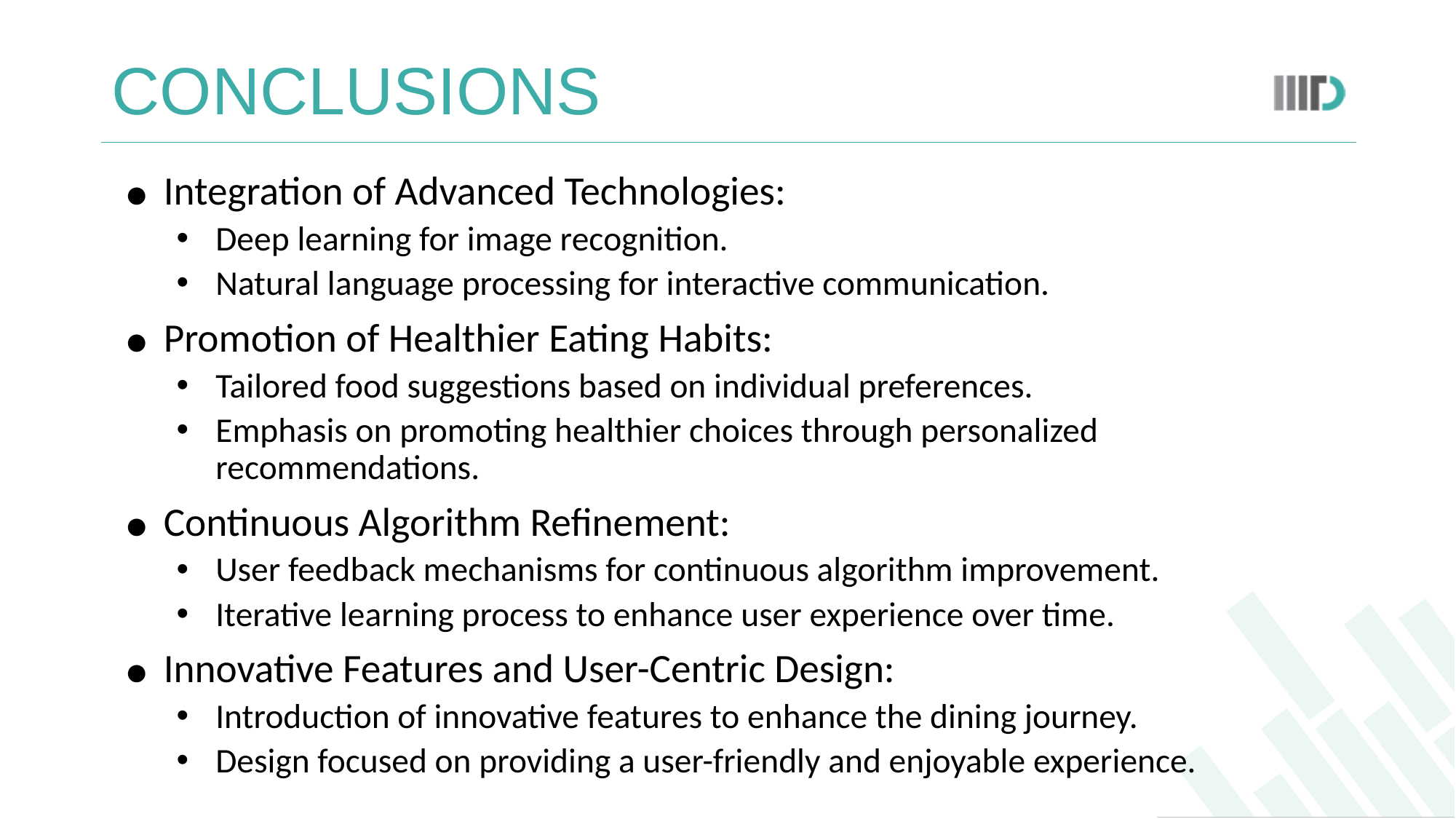

# CONCLUSIONS
Integration of Advanced Technologies:
Deep learning for image recognition.
Natural language processing for interactive communication.
Promotion of Healthier Eating Habits:
Tailored food suggestions based on individual preferences.
Emphasis on promoting healthier choices through personalized recommendations.
Continuous Algorithm Refinement:
User feedback mechanisms for continuous algorithm improvement.
Iterative learning process to enhance user experience over time.
Innovative Features and User-Centric Design:
Introduction of innovative features to enhance the dining journey.
Design focused on providing a user-friendly and enjoyable experience.